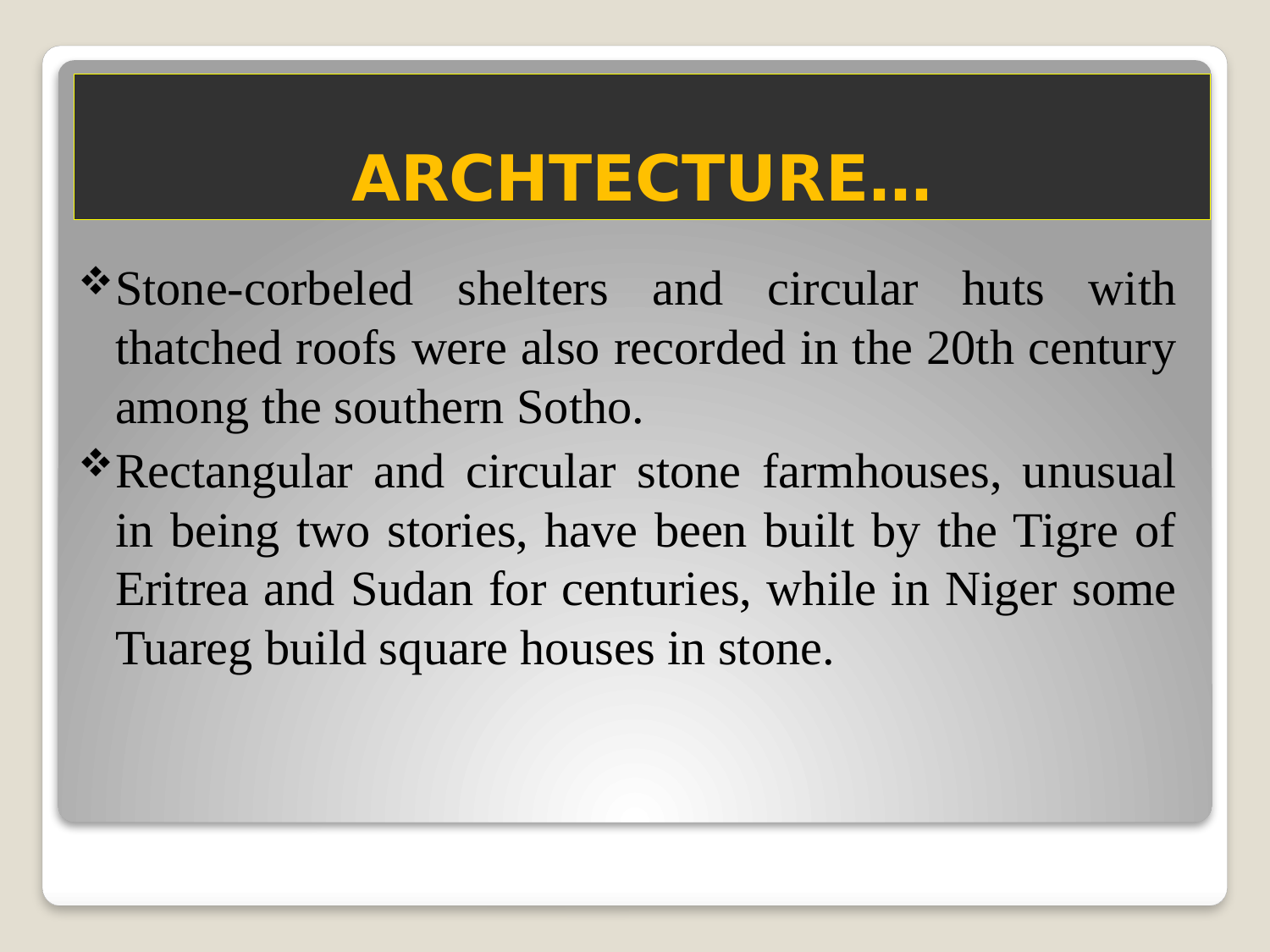

# ARCHTECTURE…
Stone-corbeled shelters and circular huts with thatched roofs were also recorded in the 20th century among the southern Sotho.
Rectangular and circular stone farmhouses, unusual in being two stories, have been built by the Tigre of Eritrea and Sudan for centuries, while in Niger some Tuareg build square houses in stone.